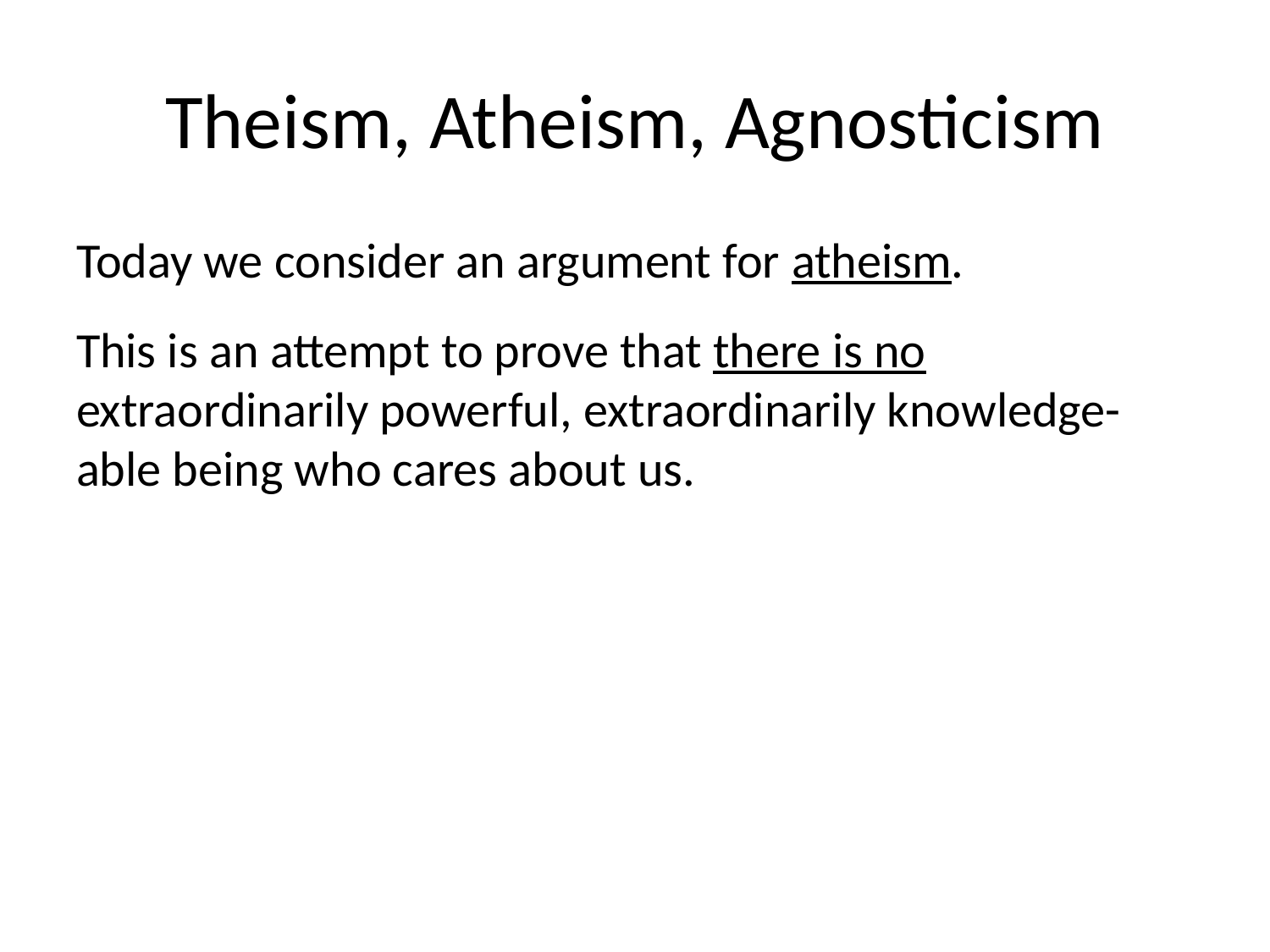

# Theism, Atheism, Agnosticism
Today we consider an argument for atheism.
This is an attempt to prove that there is no extraordinarily powerful, extraordinarily knowledge-able being who cares about us.